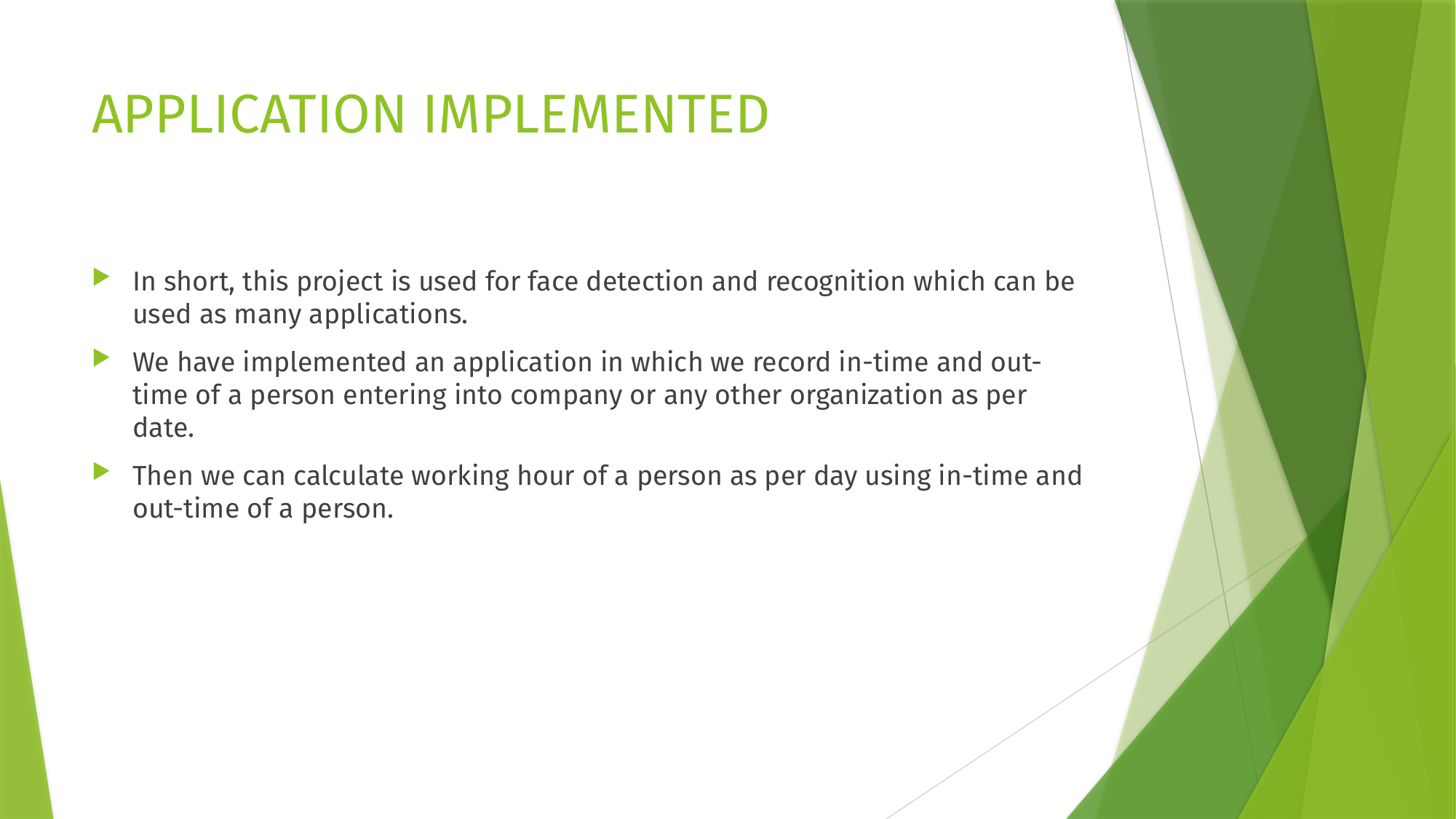

# APPLICATION IMPLEMENTED
In short, this project is used for face detection and recognition which can be used as many applications.
We have implemented an application in which we record in-time and out-time of a person entering into company or any other organization as per date.
Then we can calculate working hour of a person as per day using in-time and out-time of a person.